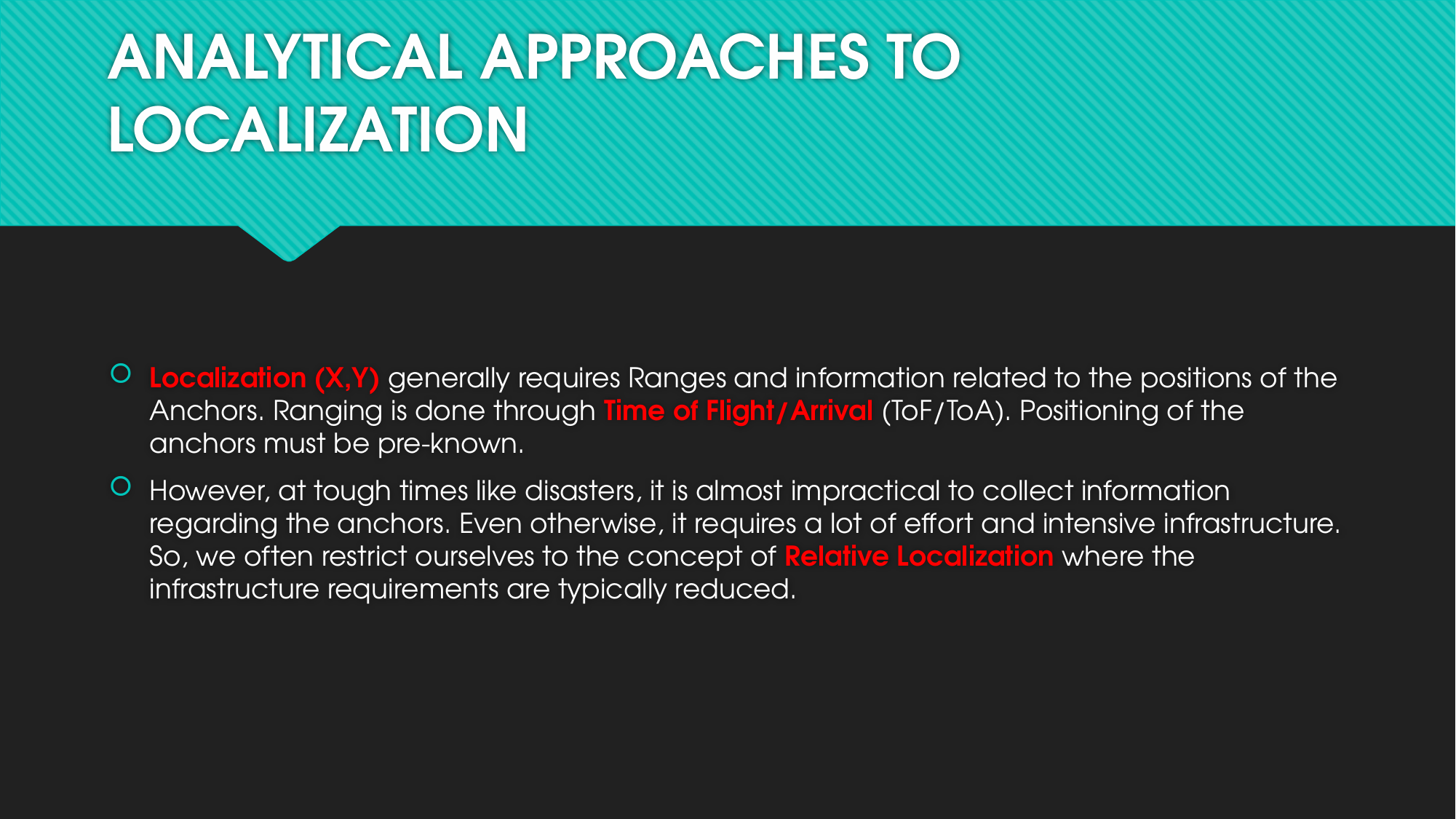

# ANALYTICAL APPROACHES TO LOCALIZATION
Localization (X,Y) generally requires Ranges and information related to the positions of the Anchors. Ranging is done through Time of Flight/Arrival (ToF/ToA). Positioning of the anchors must be pre-known.
However, at tough times like disasters, it is almost impractical to collect information regarding the anchors. Even otherwise, it requires a lot of effort and intensive infrastructure. So, we often restrict ourselves to the concept of Relative Localization where the infrastructure requirements are typically reduced.